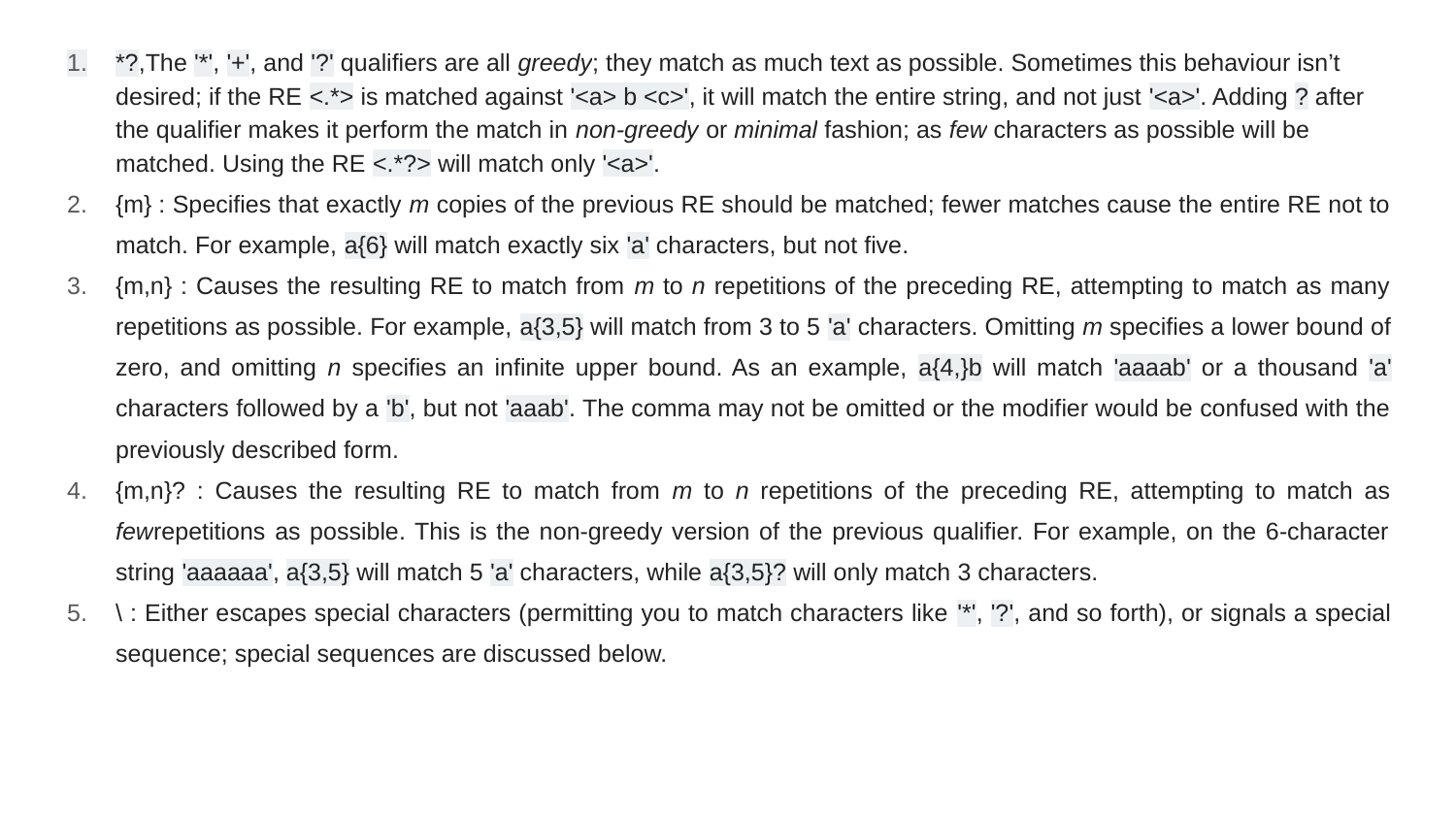

*?,The '*', '+', and '?' qualifiers are all greedy; they match as much text as possible. Sometimes this behaviour isn’t desired; if the RE <.*> is matched against '<a> b <c>', it will match the entire string, and not just '<a>'. Adding ? after the qualifier makes it perform the match in non-greedy or minimal fashion; as few characters as possible will be matched. Using the RE <.*?> will match only '<a>'.
{m} : Specifies that exactly m copies of the previous RE should be matched; fewer matches cause the entire RE not to match. For example, a{6} will match exactly six 'a' characters, but not five.
{m,n} : Causes the resulting RE to match from m to n repetitions of the preceding RE, attempting to match as many repetitions as possible. For example, a{3,5} will match from 3 to 5 'a' characters. Omitting m specifies a lower bound of zero, and omitting n specifies an infinite upper bound. As an example, a{4,}b will match 'aaaab' or a thousand 'a' characters followed by a 'b', but not 'aaab'. The comma may not be omitted or the modifier would be confused with the previously described form.
{m,n}? : Causes the resulting RE to match from m to n repetitions of the preceding RE, attempting to match as fewrepetitions as possible. This is the non-greedy version of the previous qualifier. For example, on the 6-character string 'aaaaaa', a{3,5} will match 5 'a' characters, while a{3,5}? will only match 3 characters.
\ : Either escapes special characters (permitting you to match characters like '*', '?', and so forth), or signals a special sequence; special sequences are discussed below.